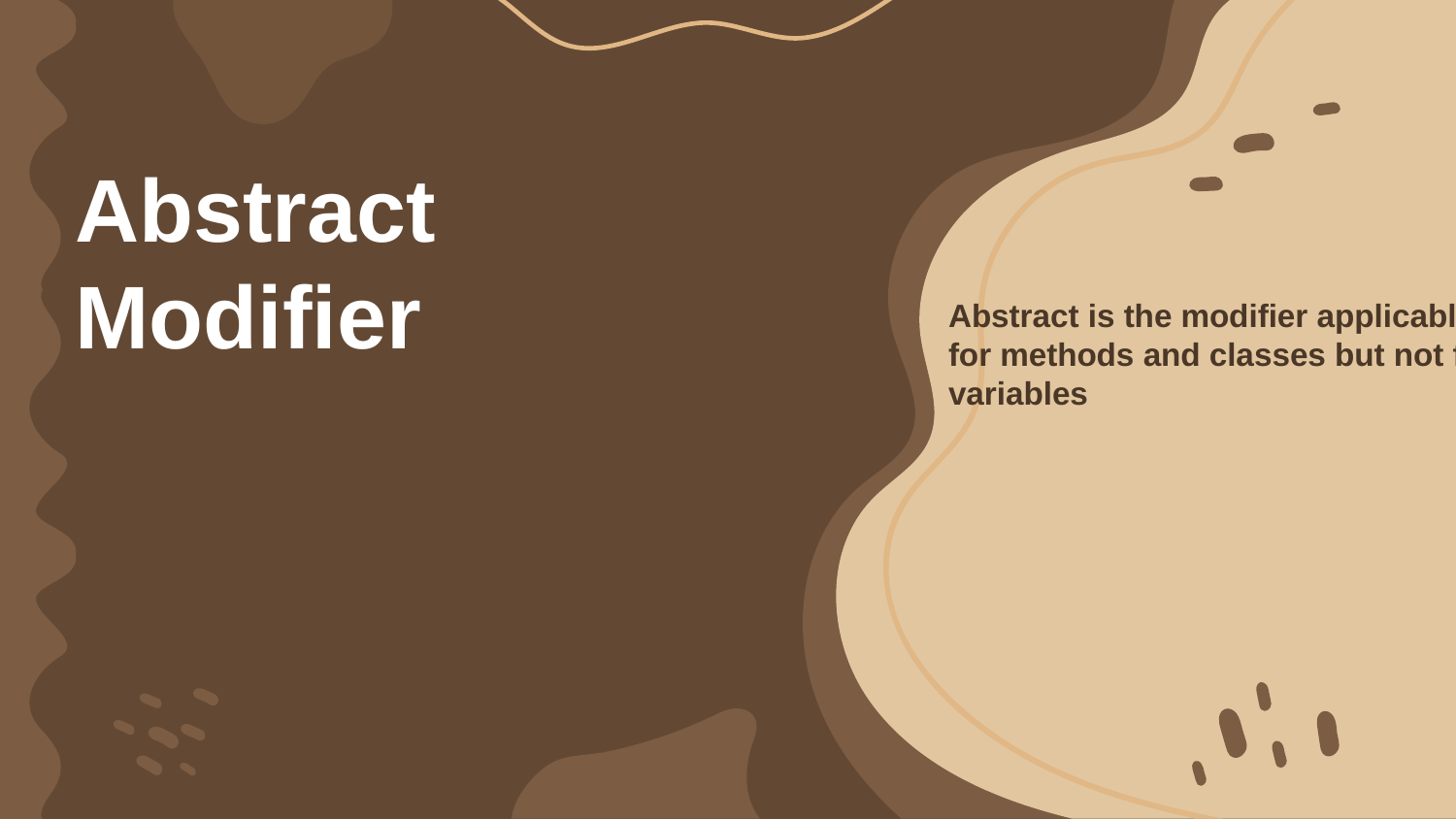

# Abstract Modifier
Abstract is the modifier applicable only for methods and classes but not for variables
134